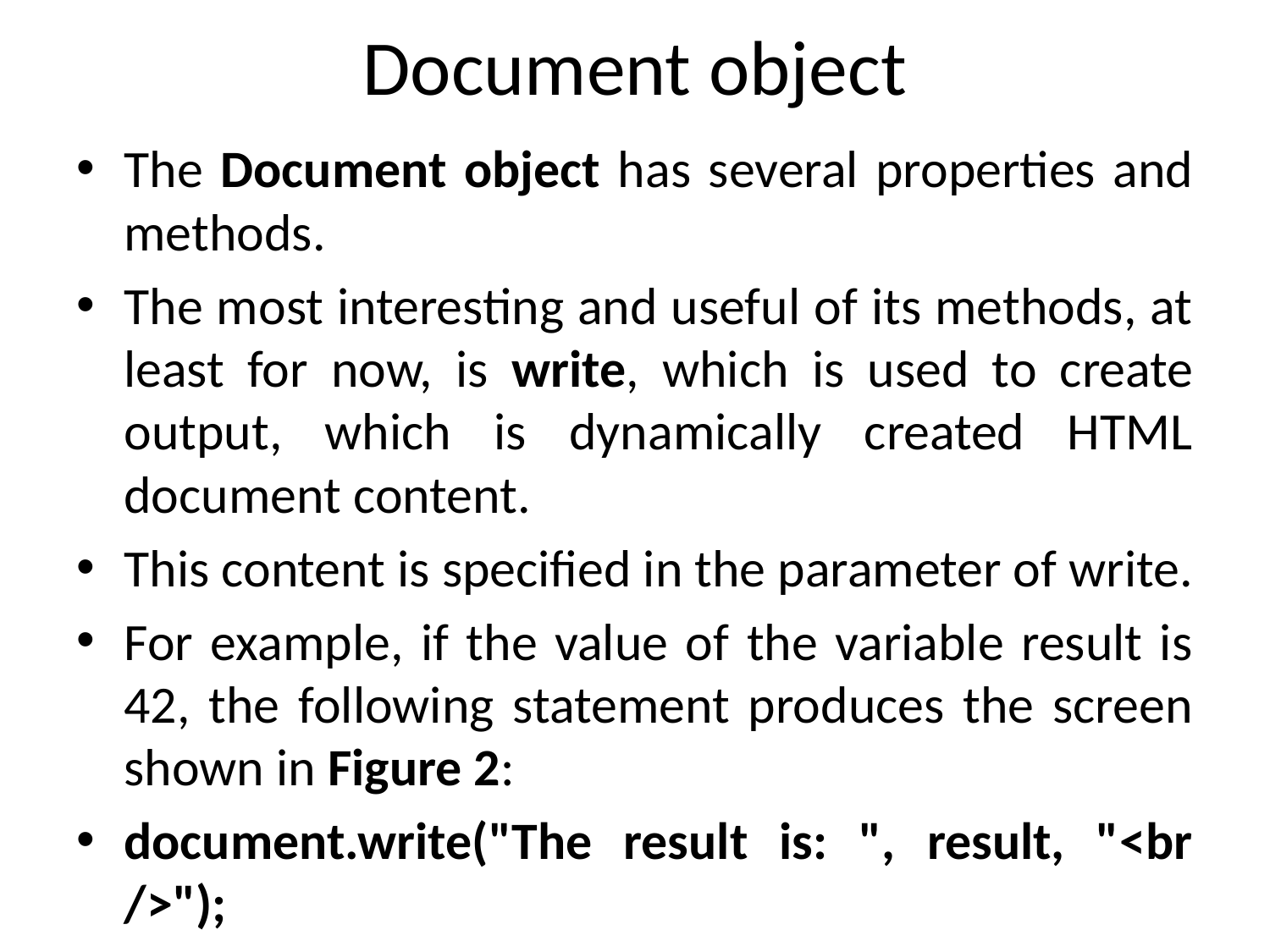

# Document object
The Document object has several properties and methods.
The most interesting and useful of its methods, at least for now, is write, which is used to create output, which is dynamically created HTML document content.
This content is specified in the parameter of write.
For example, if the value of the variable result is 42, the following statement produces the screen shown in Figure 2:
document.write("The result is: ", result, "<br />");